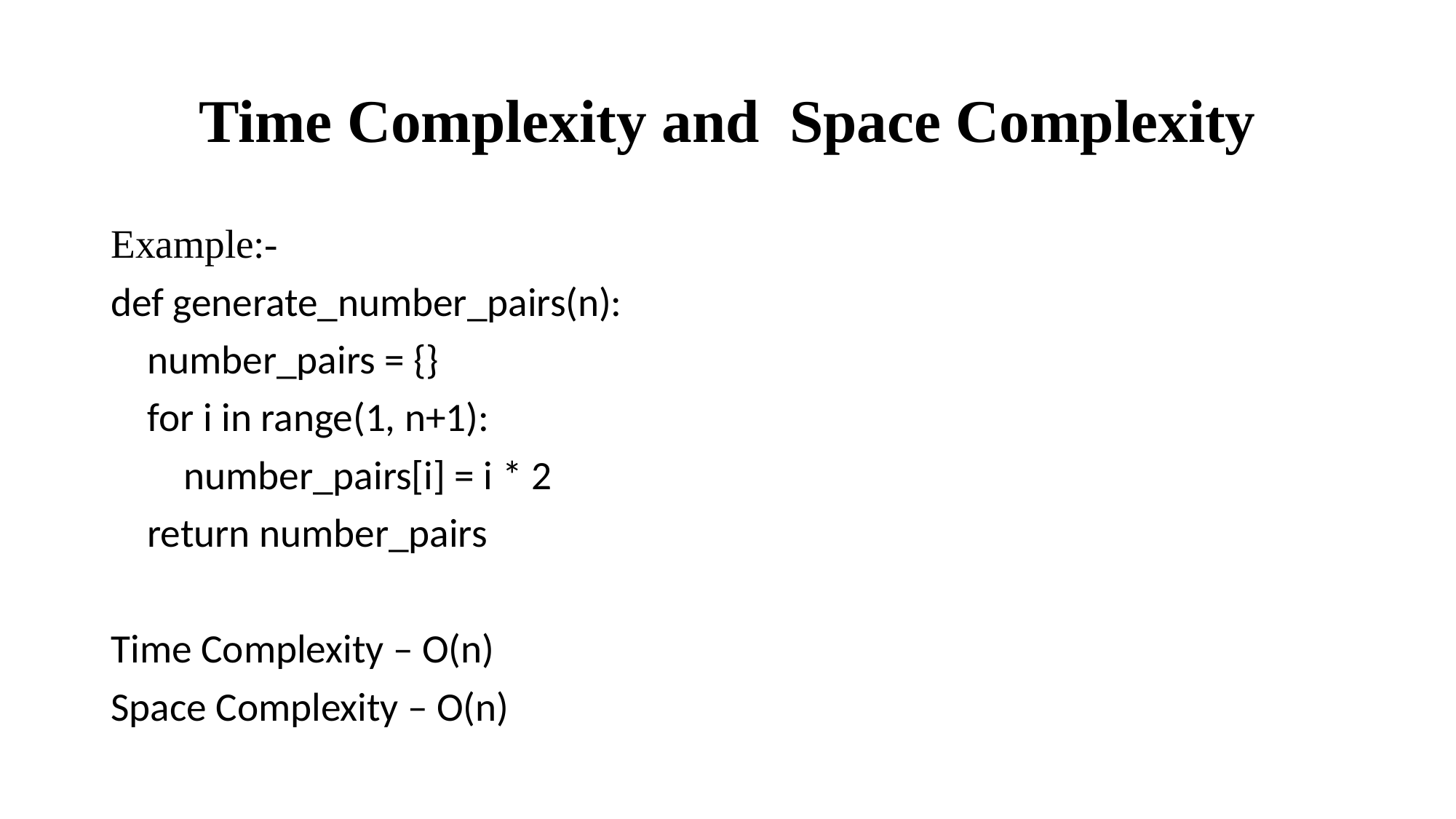

# Time Complexity and  Space Complexity
Example:-
def generate_number_pairs(n):
    number_pairs = {}
    for i in range(1, n+1):
        number_pairs[i] = i * 2
    return number_pairs

Time Complexity – O(n)
Space Complexity – O(n)